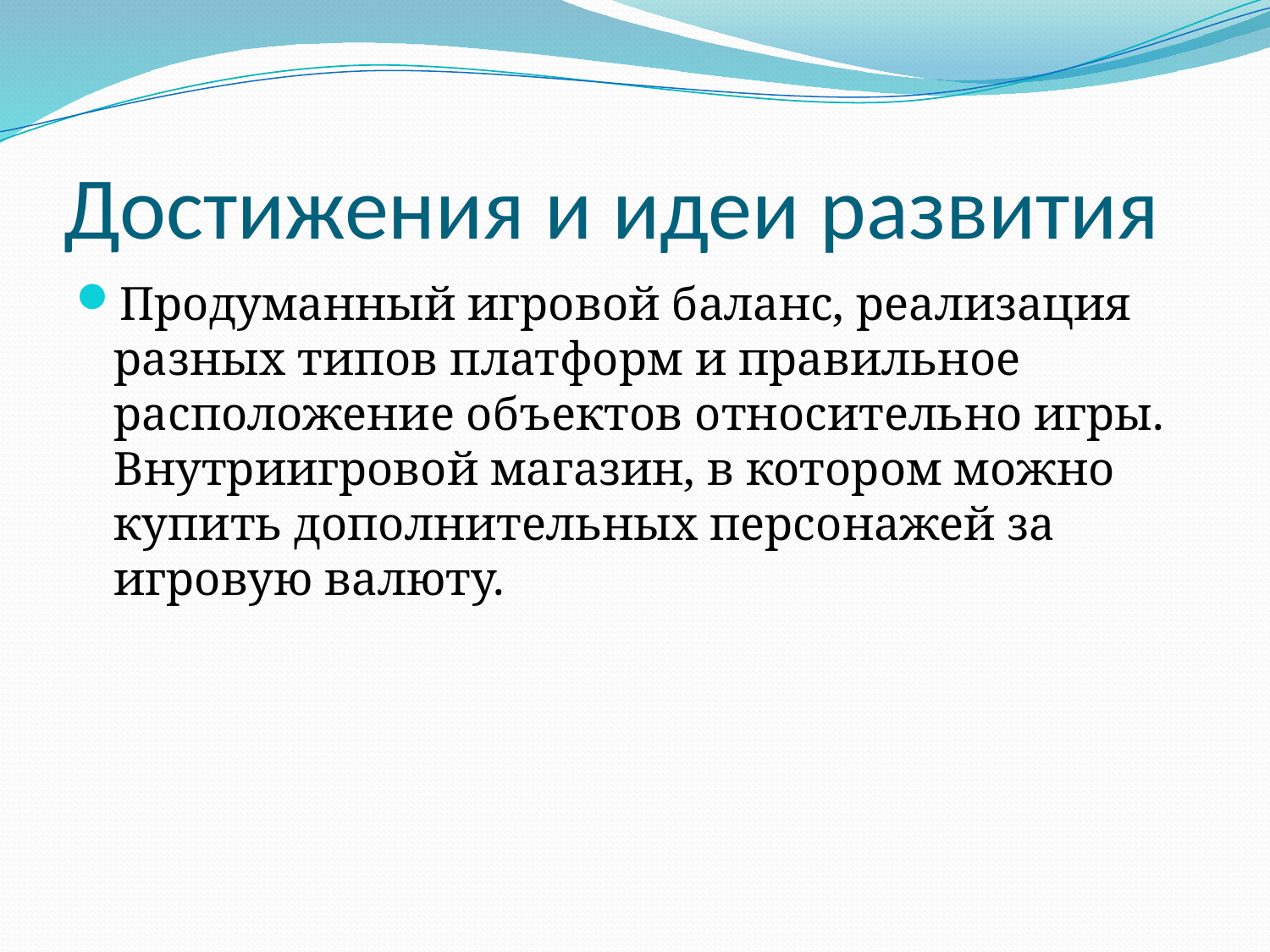

# Достижения и идеи развития
Продуманный игровой баланс, реализация разных типов платформ и правильное расположение объектов относительно игры. Внутриигровой магазин, в котором можно купить дополнительных персонажей за игровую валюту.